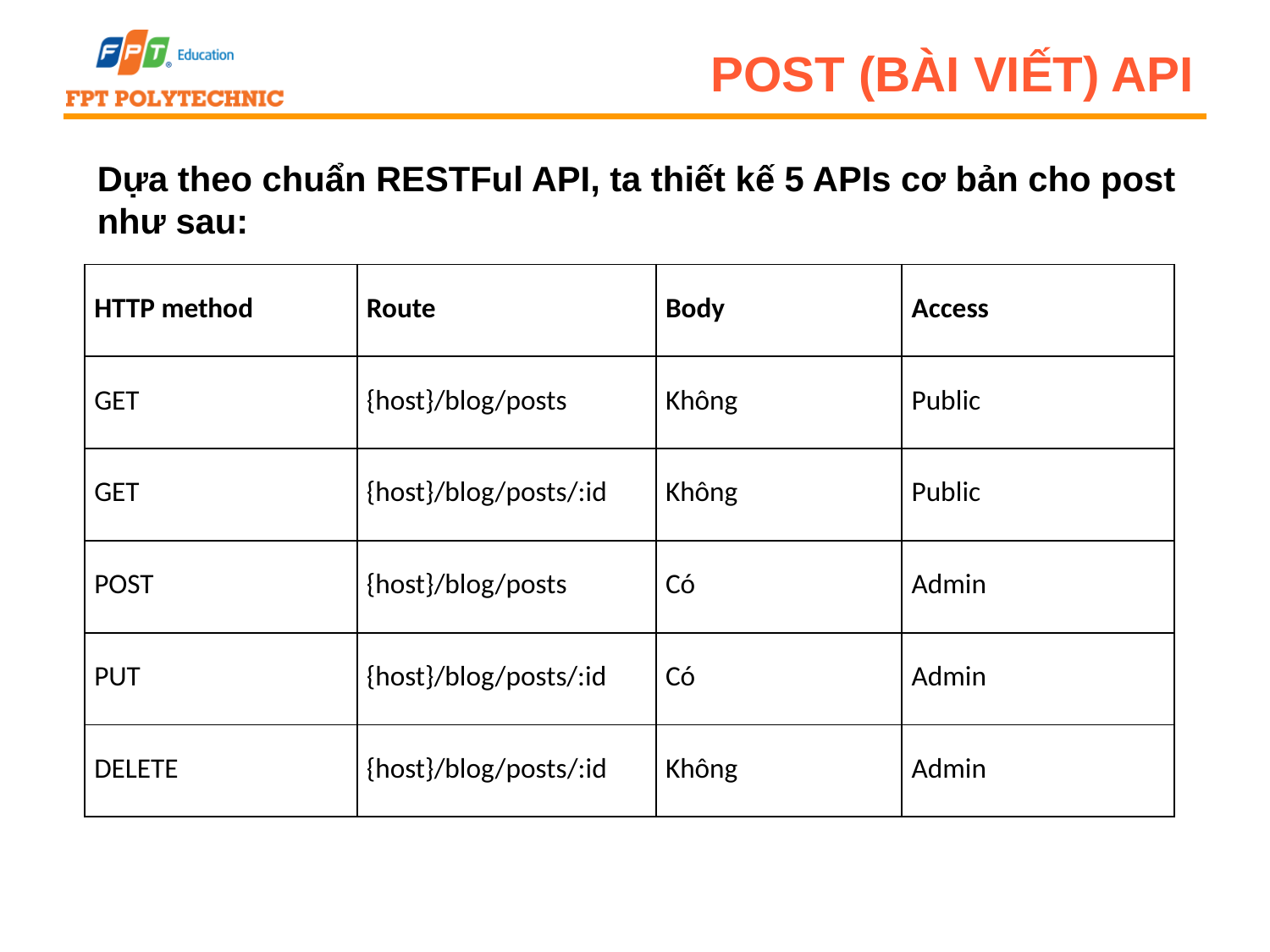

# Post (bài viết) API
Dựa theo chuẩn RESTFul API, ta thiết kế 5 APIs cơ bản cho post như sau:
| HTTP method | Route | Body | Access |
| --- | --- | --- | --- |
| GET | {host}/blog/posts | Không | Public |
| GET | {host}/blog/posts/:id | Không | Public |
| POST | {host}/blog/posts | Có | Admin |
| PUT | {host}/blog/posts/:id | Có | Admin |
| DELETE | {host}/blog/posts/:id | Không | Admin |